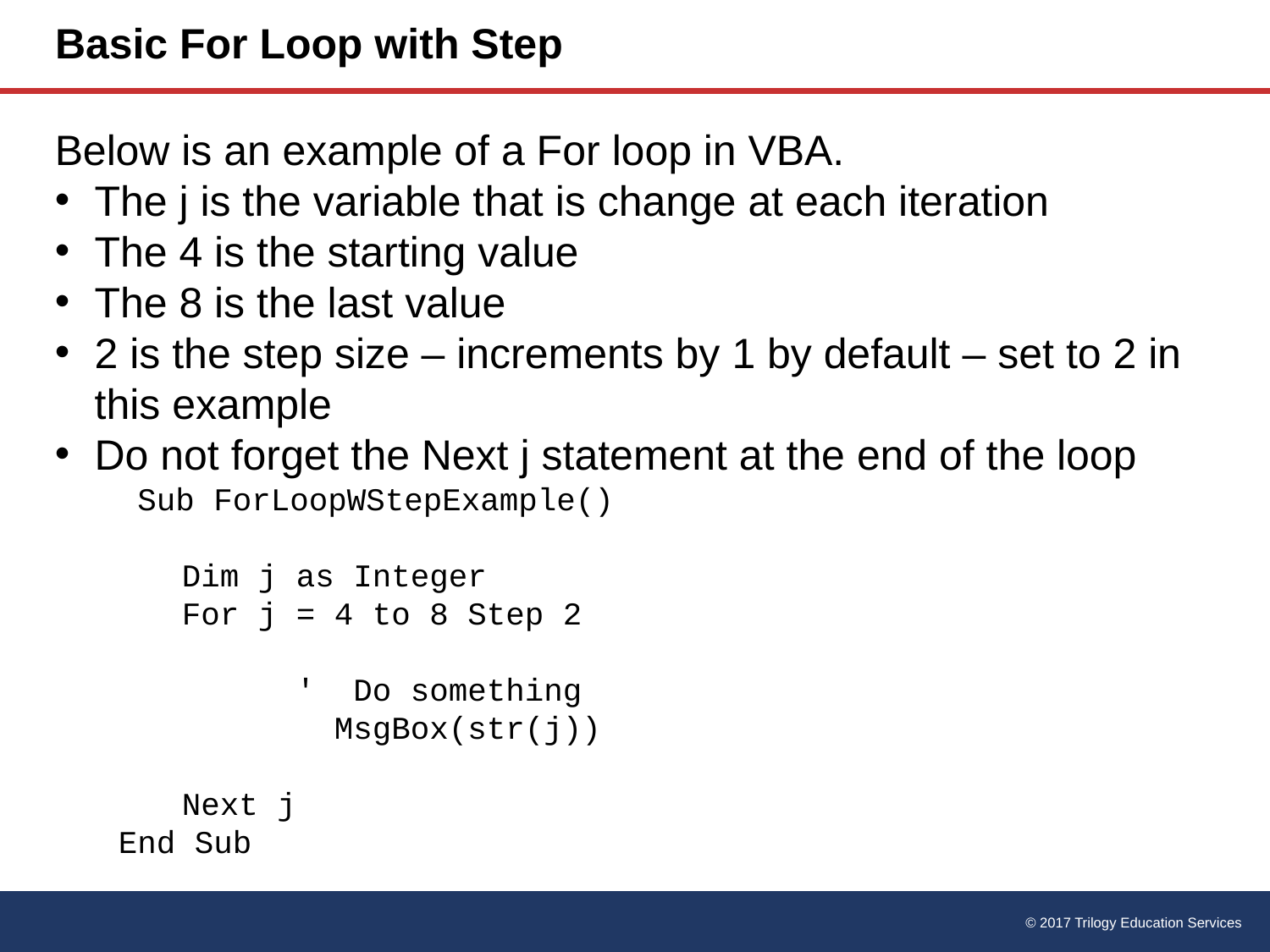

# Basic For Loop with Step
Below is an example of a For loop in VBA.
The j is the variable that is change at each iteration
The 4 is the starting value
The 8 is the last value
2 is the step size – increments by 1 by default – set to 2 in this example
Do not forget the Next j statement at the end of the loop
 Sub ForLoopWStepExample()

Dim j as Integer
For j = 4 to 8 Step 2

      '  Do something
        MsgBox(str(j))

Next j
End Sub